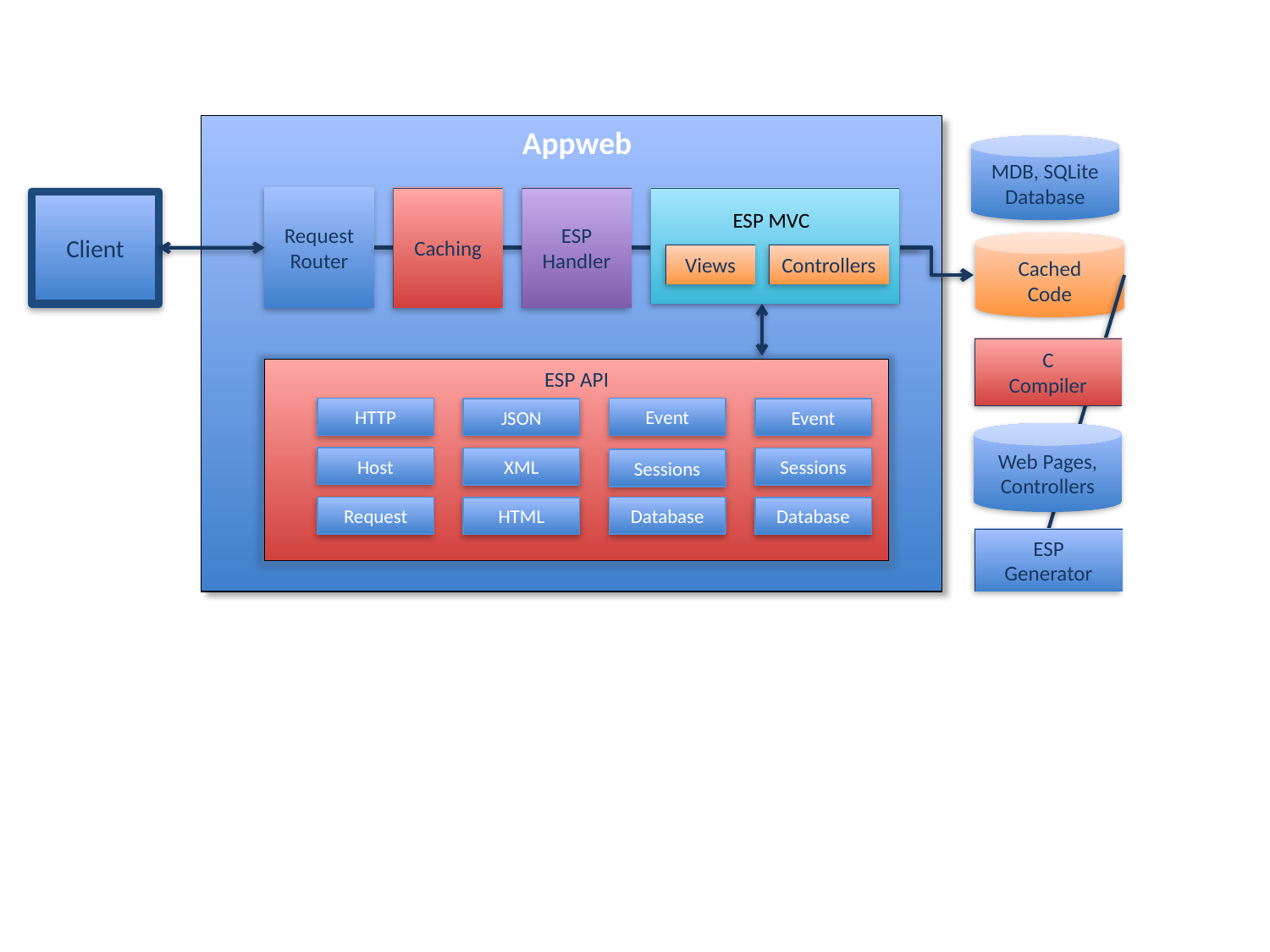

Appweb
MDB, SQLite
Database
Request
Router
Caching
ESP
Handler

Client
ESP MVC
Cached
Code
Views
Controllers
C
Compiler
ESP API
HTTP
Event
JSON
Event
Web Pages,
Controllers
Host
XML
Sessions
Sessions
Request
Database
HTML
Database
ESP Generator